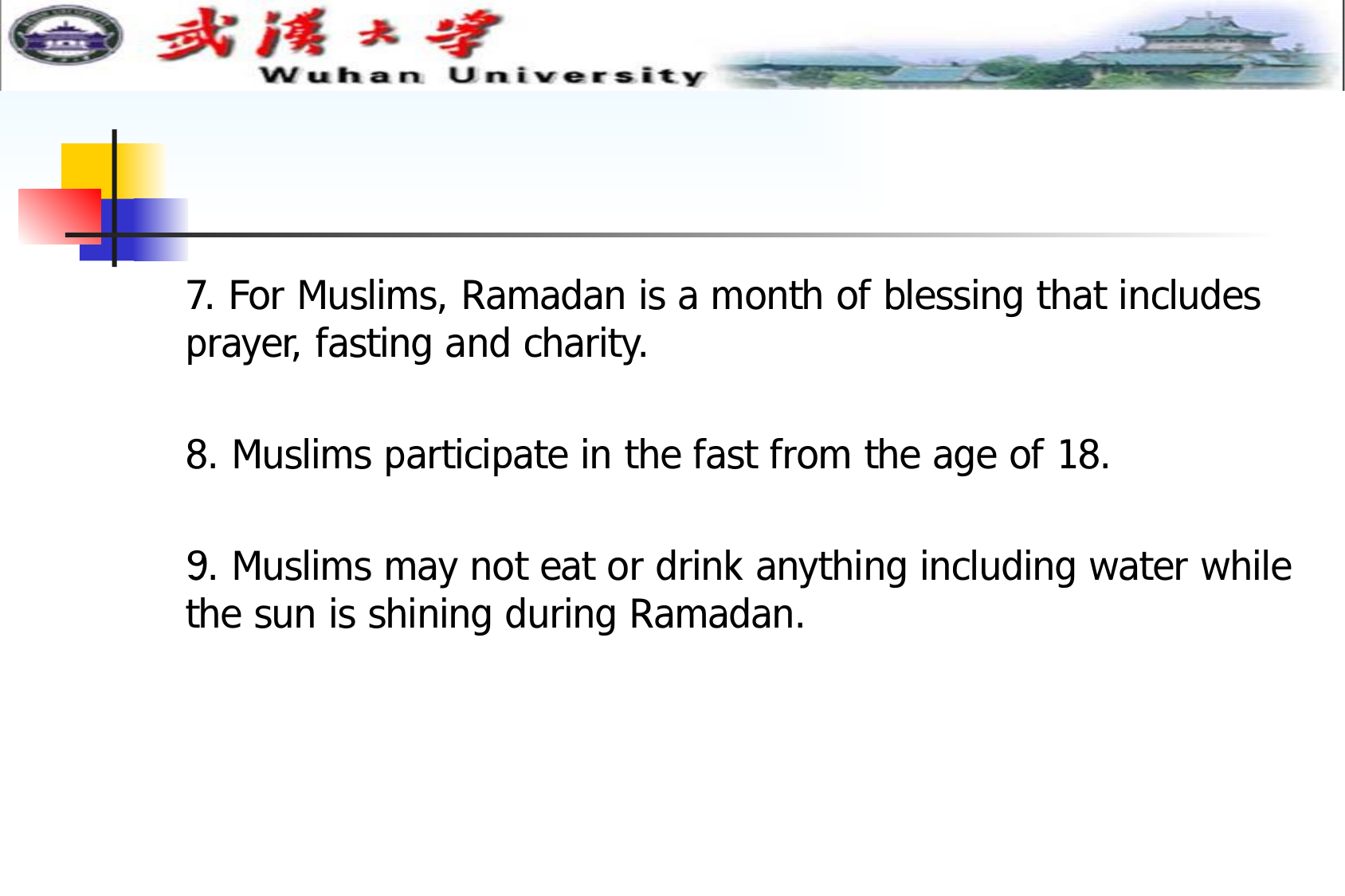

#
7. For Muslims, Ramadan is a month of blessing that includes prayer, fasting and charity.

8. Muslims participate in the fast from the age of 18.

9. Muslims may not eat or drink anything including water while the sun is shining during Ramadan.
21